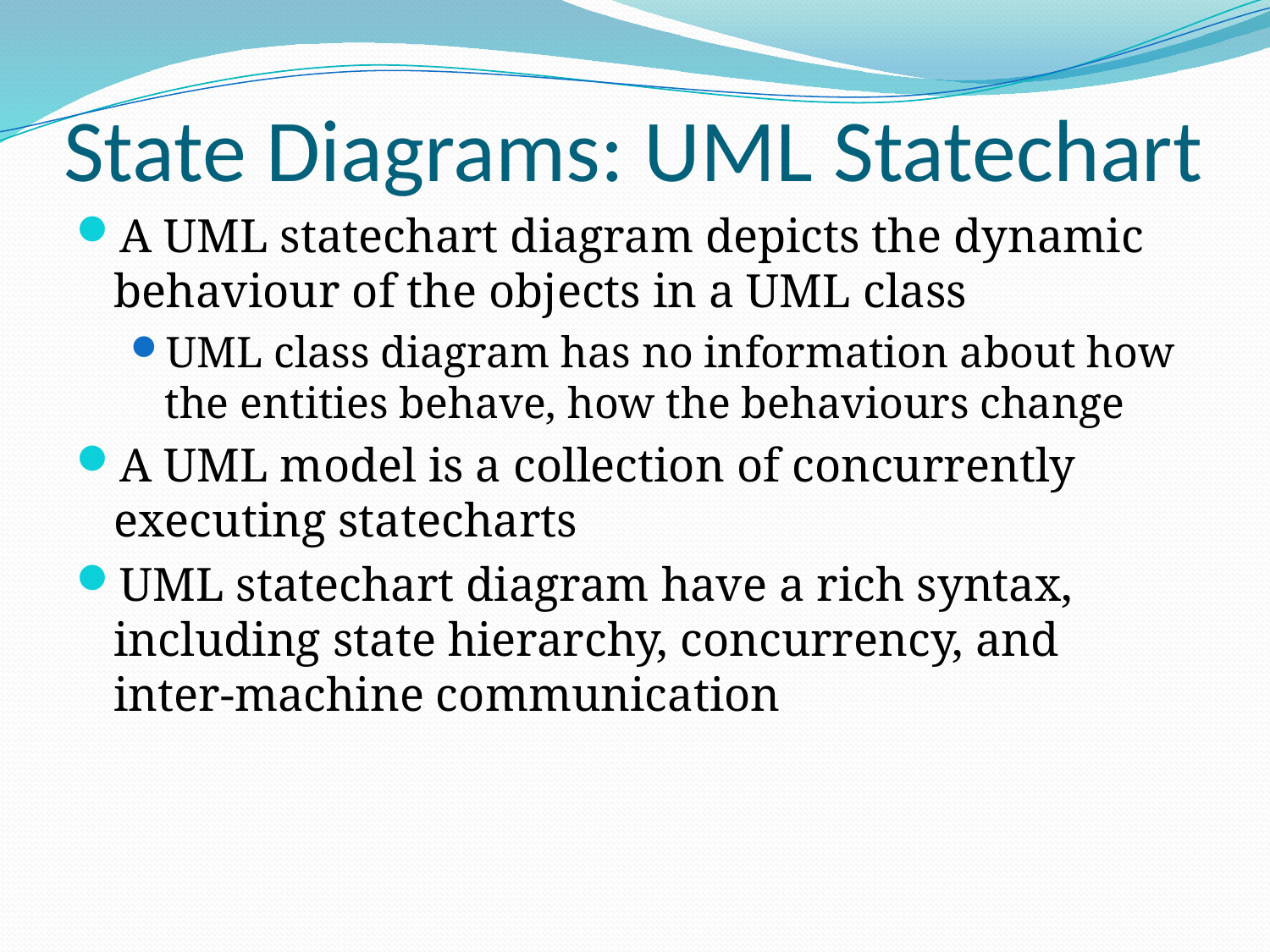

State Diagrams: UML Statechart
A UML statechart diagram depicts the dynamic behaviour of the objects in a UML class
UML class diagram has no information about how the entities behave, how the behaviours change
A UML model is a collection of concurrently executing statecharts
UML statechart diagram have a rich syntax, including state hierarchy, concurrency, and inter-machine communication